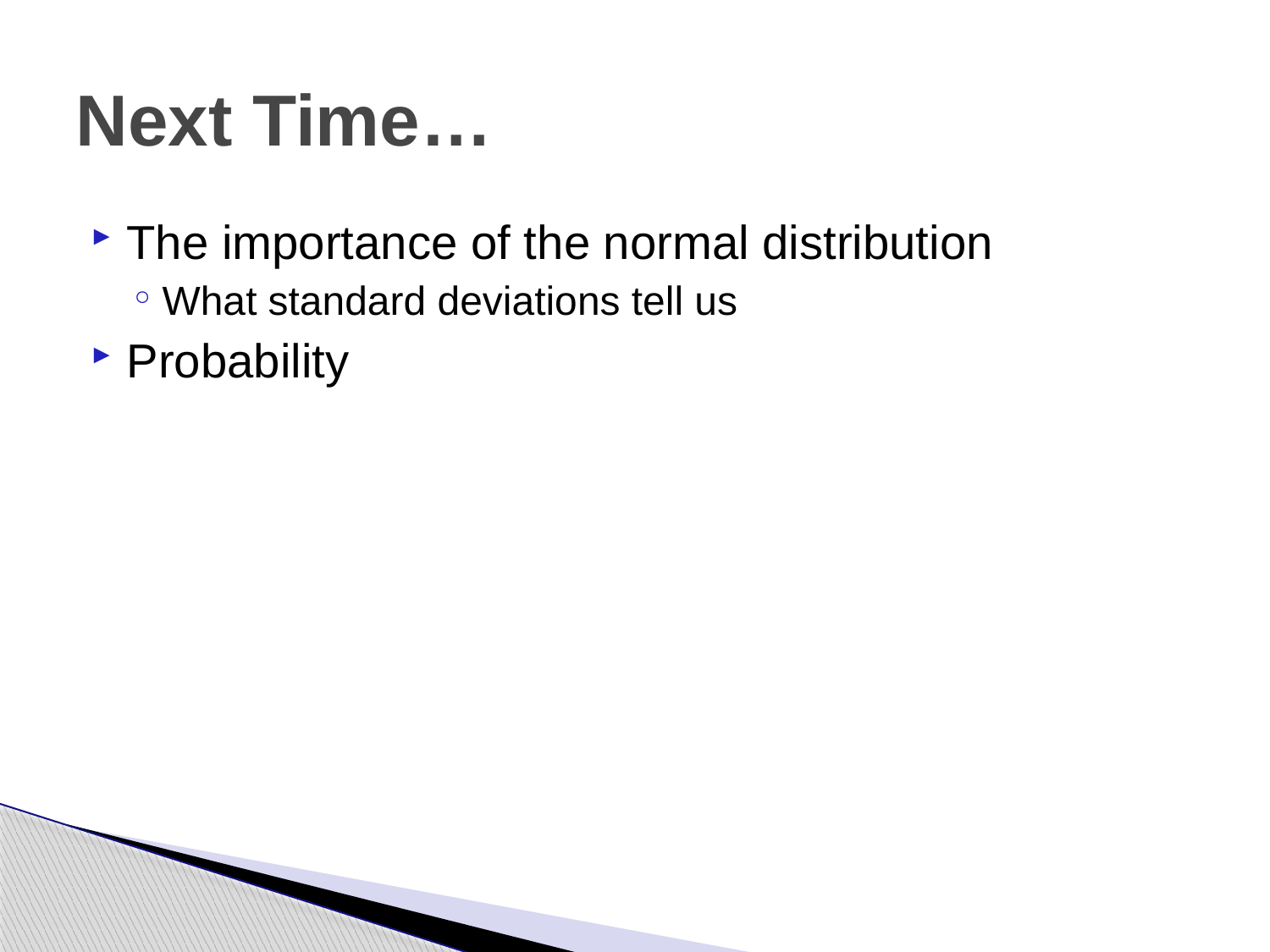

# Next Time…
The importance of the normal distribution
What standard deviations tell us
Probability